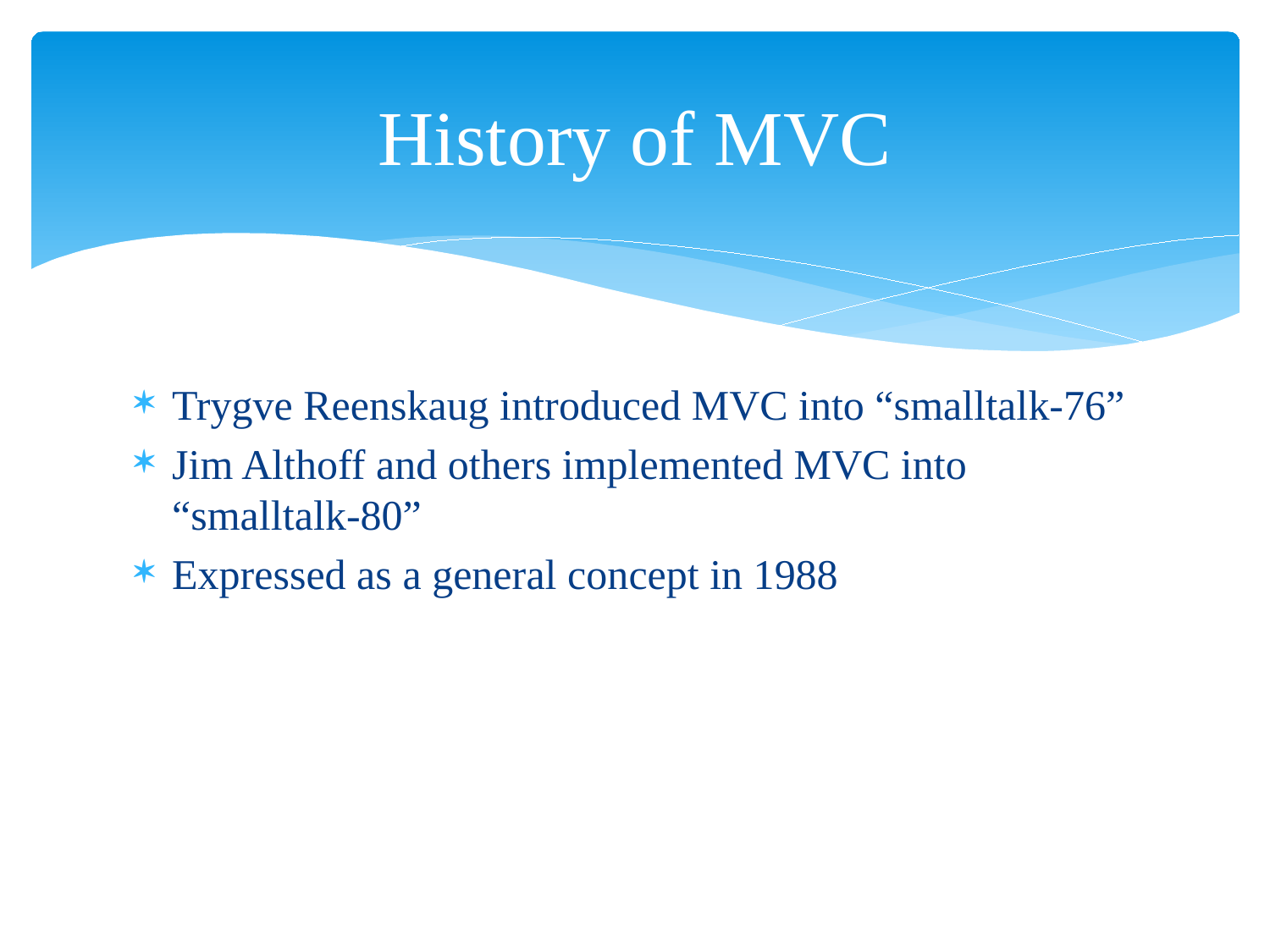

# History of MVC
Trygve Reenskaug introduced MVC into “smalltalk-76”
Jim Althoff and others implemented MVC into “smalltalk-80”
Expressed as a general concept in 1988